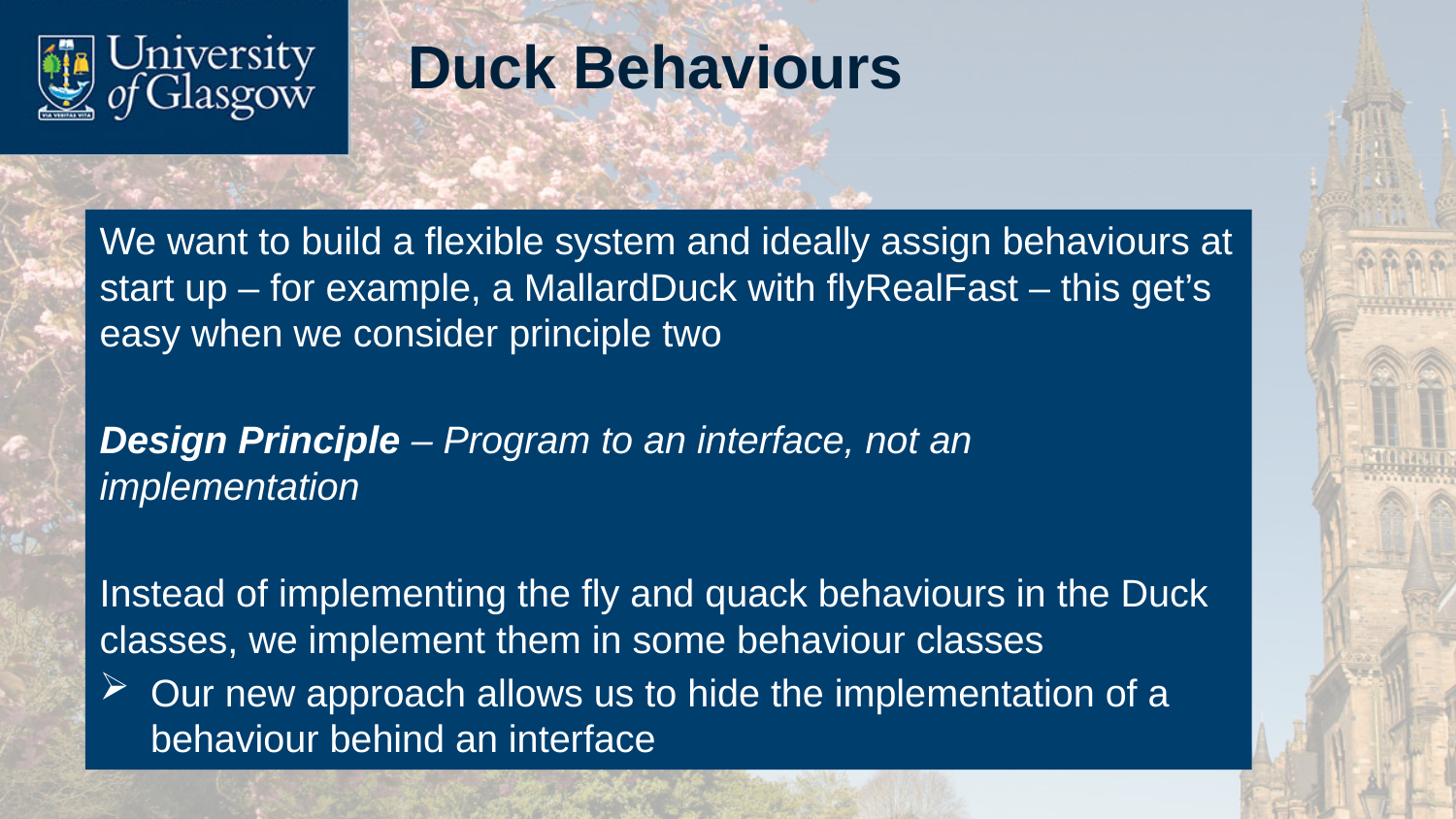

# Duck Behaviours
We want to build a flexible system and ideally assign behaviours at start up – for example, a MallardDuck with flyRealFast – this get’s easy when we consider principle two

Design Principle – Program to an interface, not an implementation

Instead of implementing the fly and quack behaviours in the Duck classes, we implement them in some behaviour classes
Our new approach allows us to hide the implementation of a behaviour behind an interface